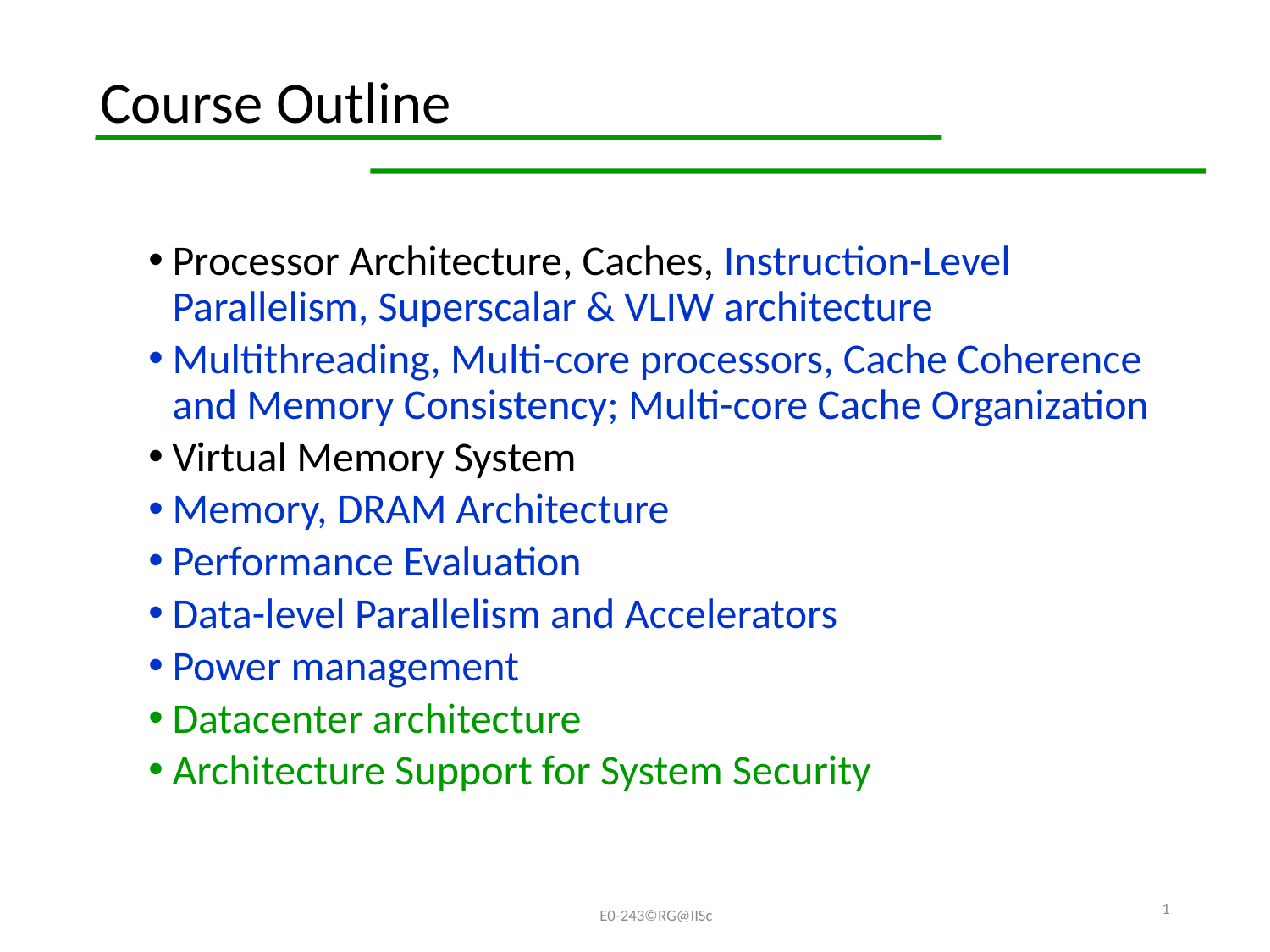

# Course Outline
Processor Architecture, Caches, Instruction-Level Parallelism, Superscalar & VLIW architecture
Multithreading, Multi-core processors, Cache Coherence and Memory Consistency; Multi-core Cache Organization
Virtual Memory System
Memory, DRAM Architecture
Performance Evaluation
Data-level Parallelism and Accelerators
Power management
Datacenter architecture
Architecture Support for System Security
1
E0-243©RG@IISc